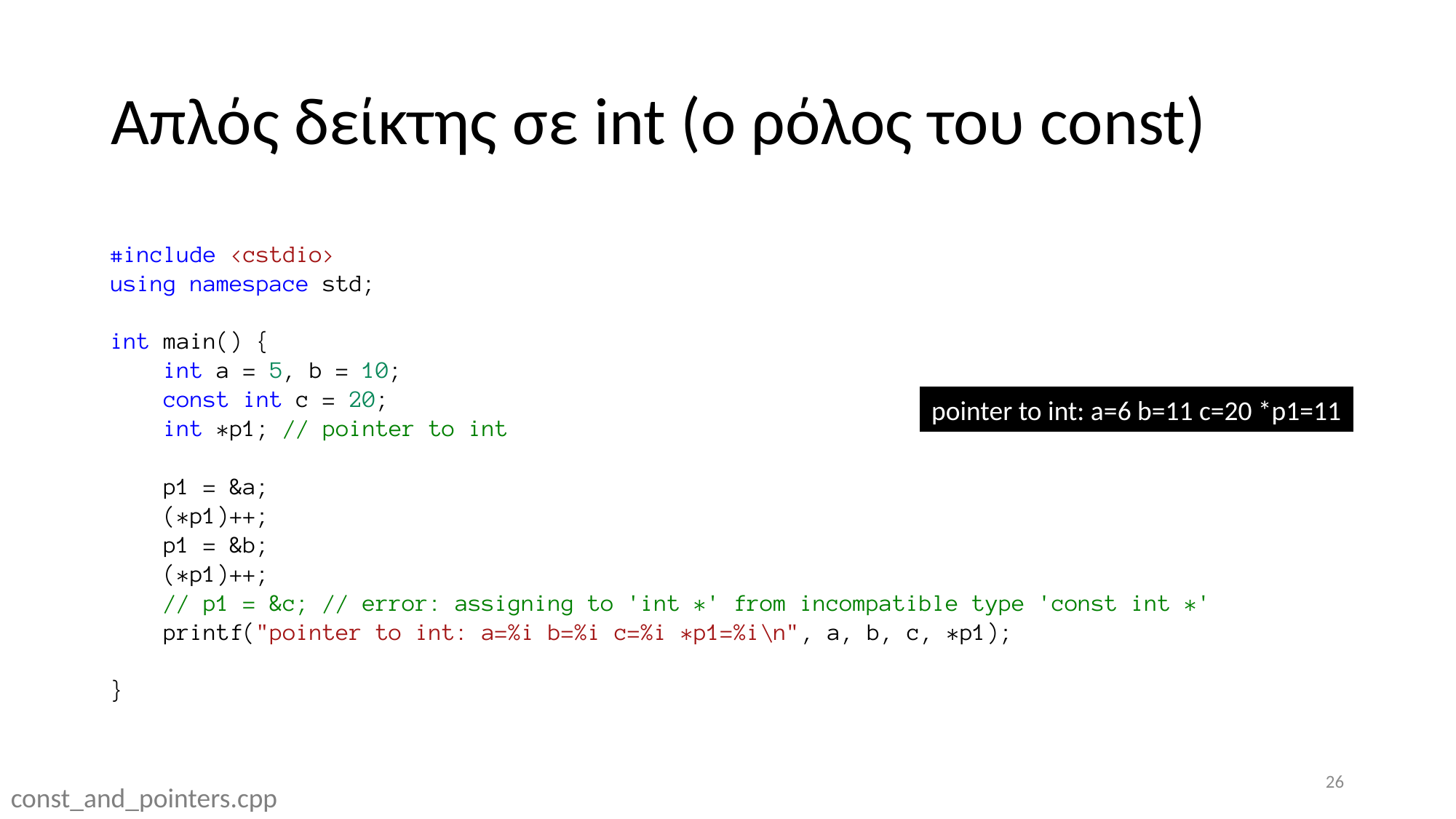

# Απλός δείκτης σε int (ο ρόλος του const)
#include <cstdio>
using namespace std;
int main() {
    int a = 5, b = 10;
    const int c = 20;
    int *p1; // pointer to int
    p1 = &a;
    (*p1)++;
    p1 = &b;
    (*p1)++;
    // p1 = &c; // error: assigning to 'int *' from incompatible type 'const int *'
    printf("pointer to int: a=%i b=%i c=%i *p1=%i\n", a, b, c, *p1);
}
pointer to int: a=6 b=11 c=20 *p1=11
26
const_and_pointers.cpp